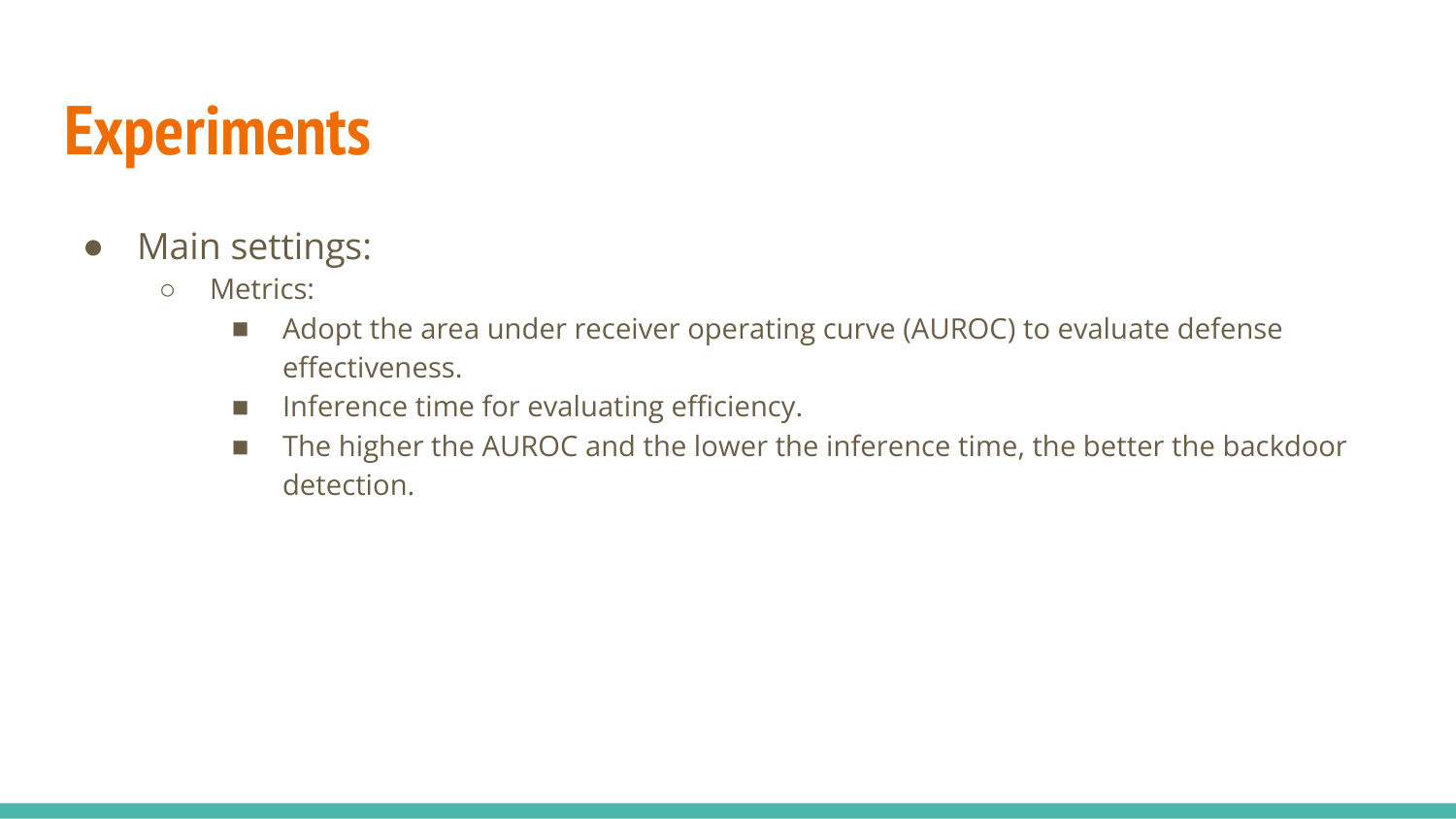

# Experiments
Main settings:
Metrics:
Adopt the area under receiver operating curve (AUROC) to evaluate defense effectiveness.
Inference time for evaluating efficiency.
The higher the AUROC and the lower the inference time, the better the backdoor detection.